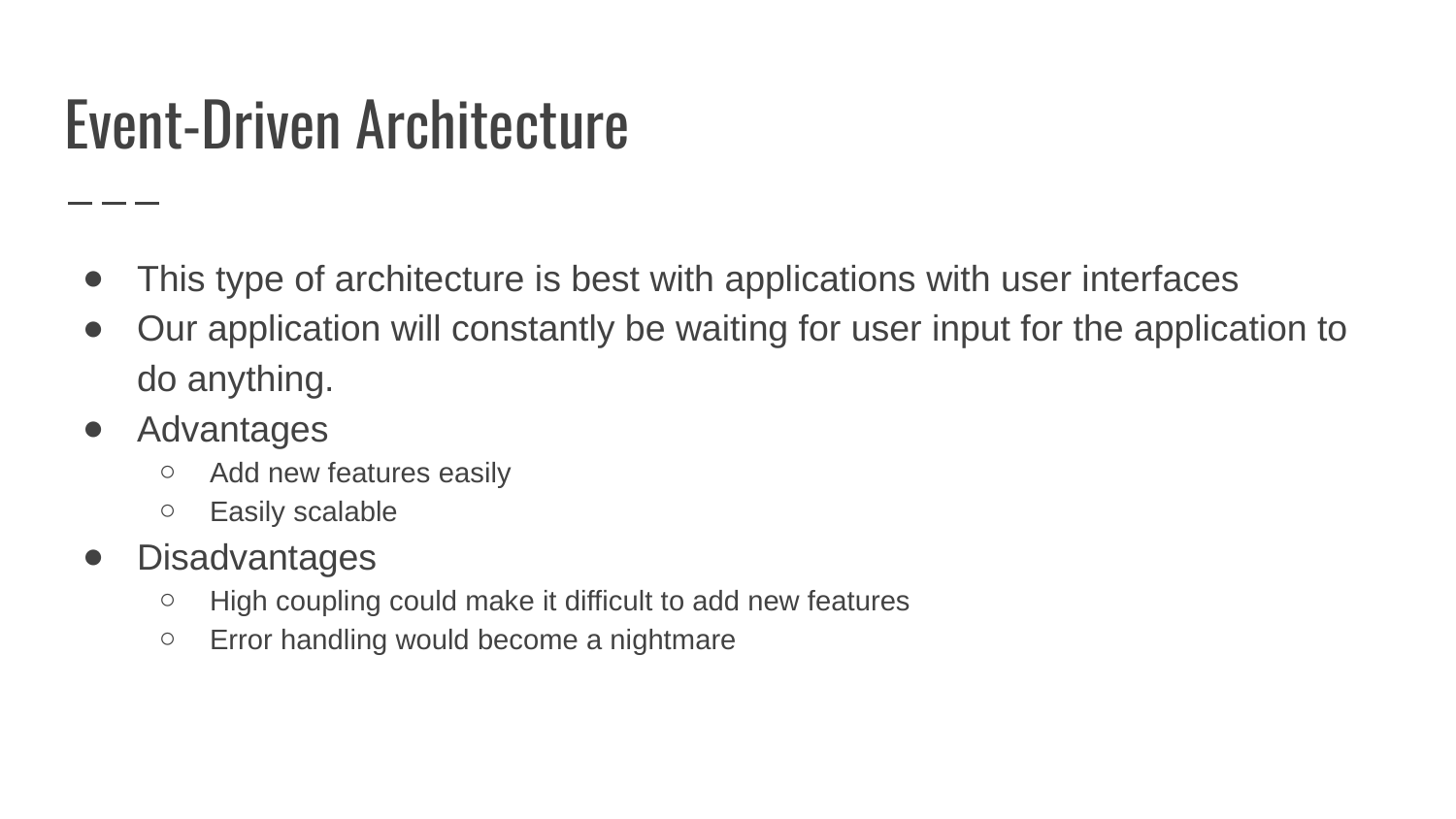

# Event-Driven Architecture
This type of architecture is best with applications with user interfaces
Our application will constantly be waiting for user input for the application to do anything.
Advantages
Add new features easily
Easily scalable
Disadvantages
High coupling could make it difficult to add new features
Error handling would become a nightmare